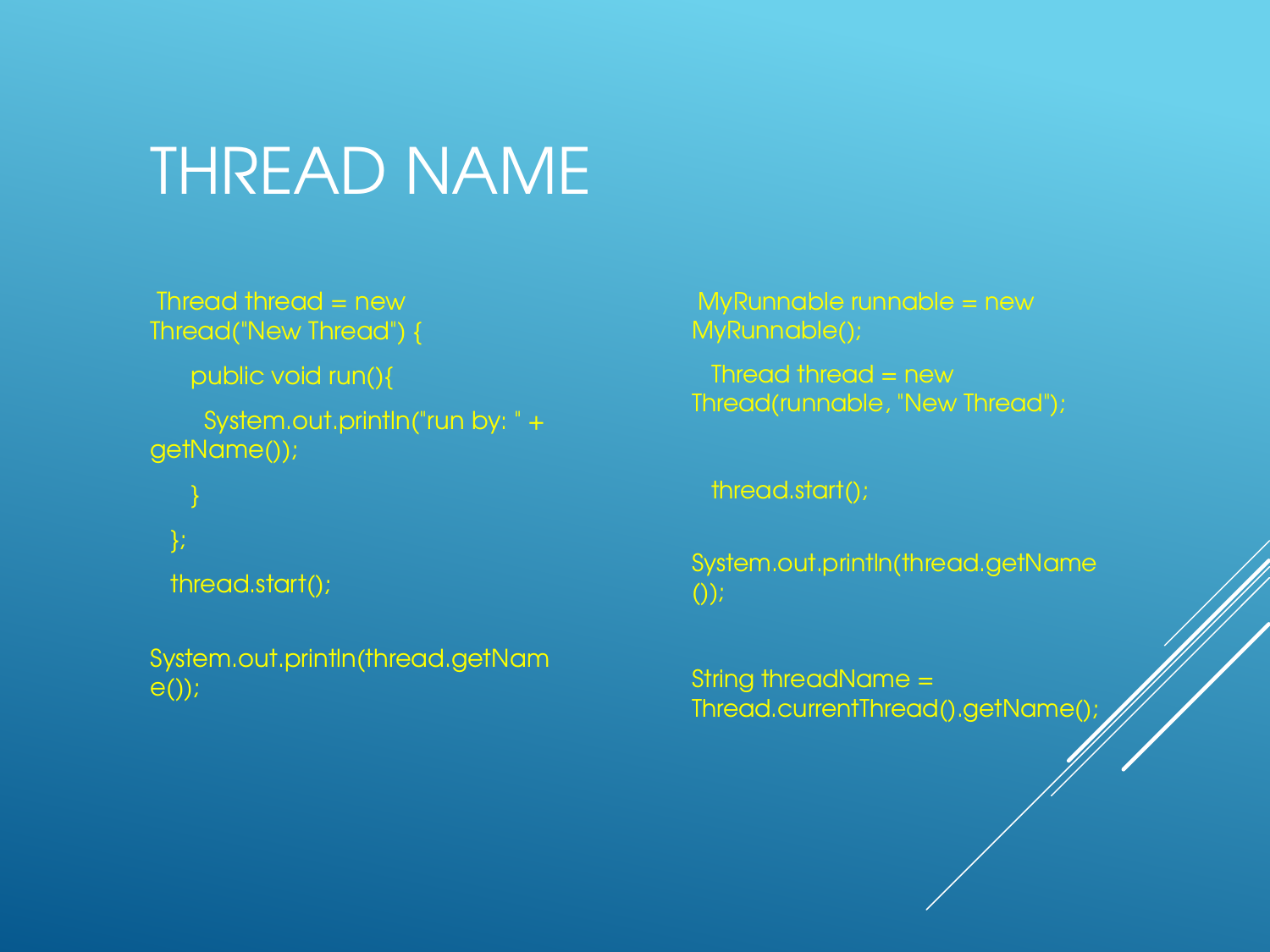

# Thread Name
 Thread thread = new Thread("New Thread") {
      public void run(){
        System.out.println("run by: " + getName());
      }
   };
   thread.start();
   System.out.println(thread.getName());

 MyRunnable runnable = new MyRunnable();
   Thread thread = new Thread(runnable, "New Thread");

   thread.start();
   System.out.println(thread.getName());

String threadName = Thread.currentThread().getName();